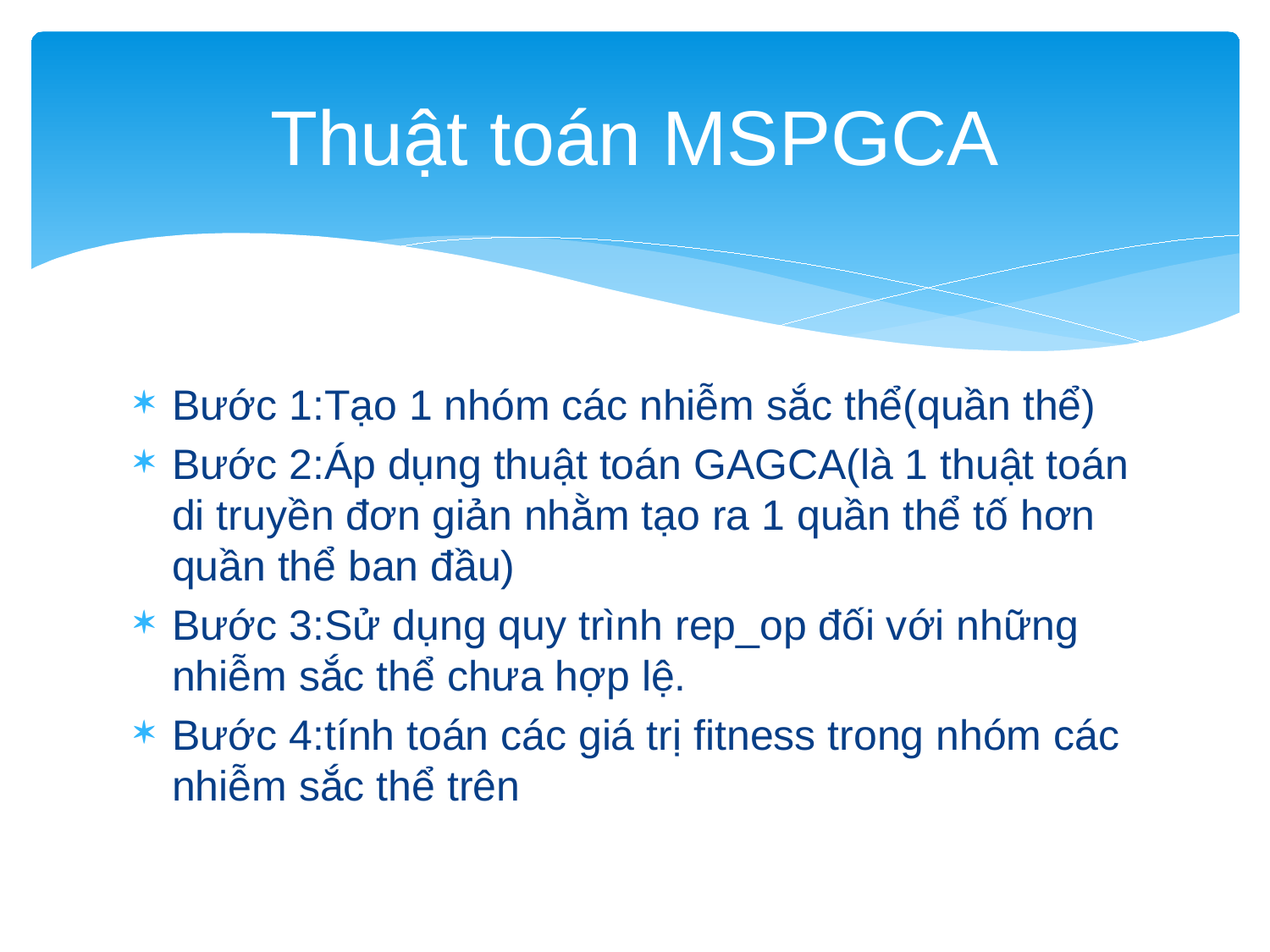

# Thuật toán MSPGCA
Bước 1:Tạo 1 nhóm các nhiễm sắc thể(quần thể)
Bước 2:Áp dụng thuật toán GAGCA(là 1 thuật toán di truyền đơn giản nhằm tạo ra 1 quần thể tố hơn quần thể ban đầu)
Bước 3:Sử dụng quy trình rep_op đối với những nhiễm sắc thể chưa hợp lệ.
Bước 4:tính toán các giá trị fitness trong nhóm các nhiễm sắc thể trên